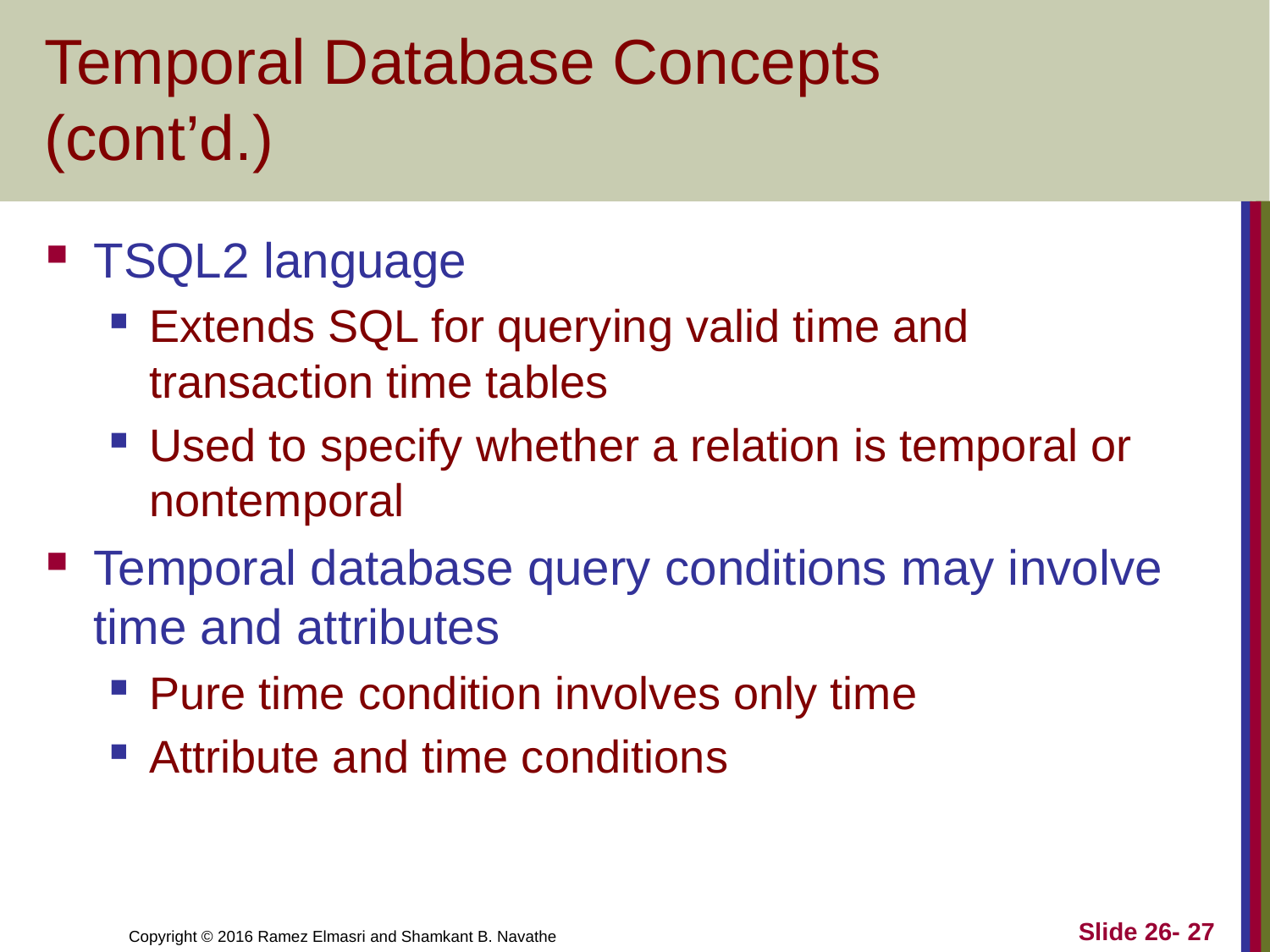

# Temporal Database Concepts (cont’d.)
TSQL2 language
Extends SQL for querying valid time and transaction time tables
Used to specify whether a relation is temporal or nontemporal
Temporal database query conditions may involve time and attributes
Pure time condition involves only time
Attribute and time conditions

Slide 26- 27